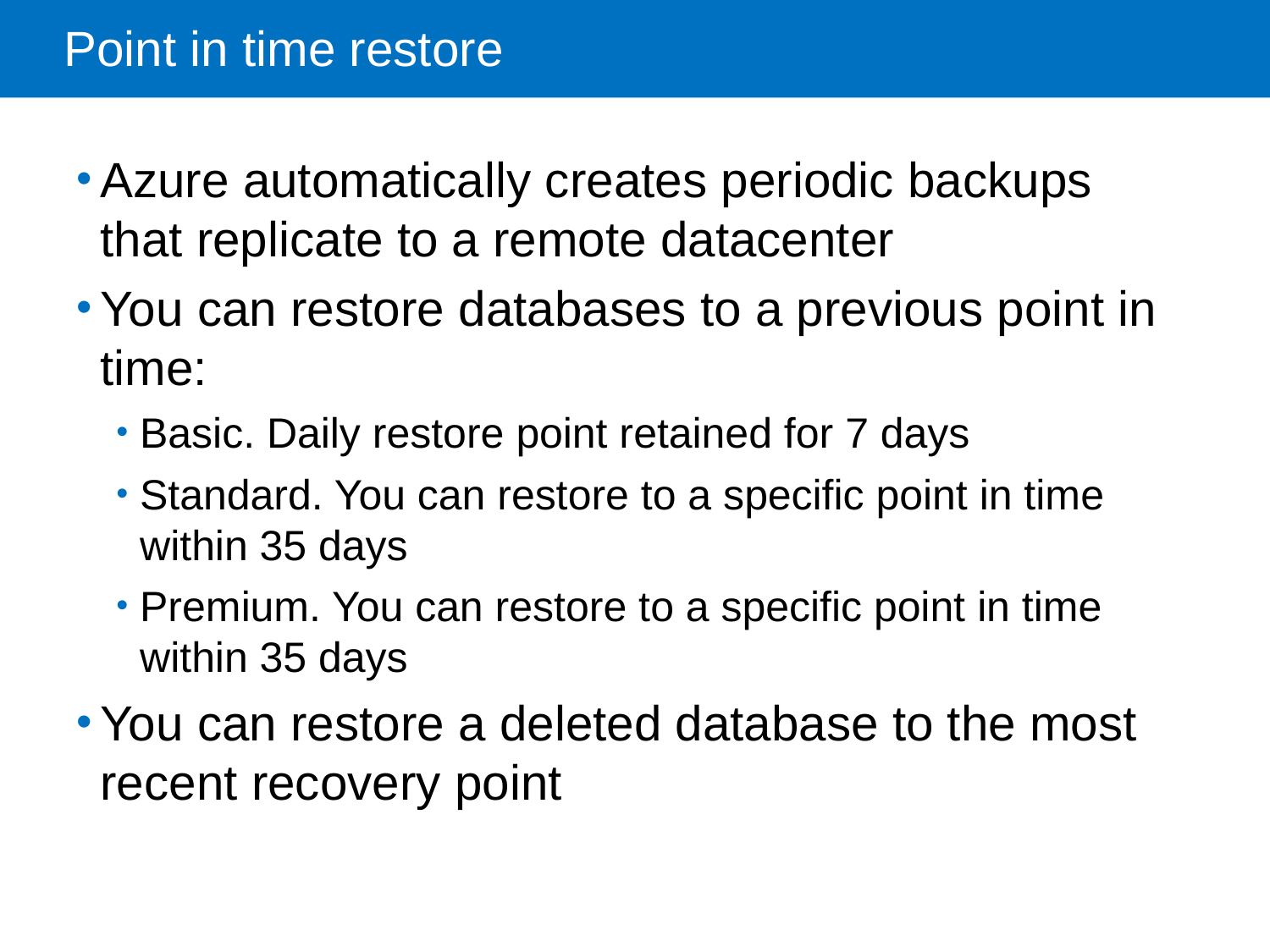

# Point in time restore
Azure automatically creates periodic backups that replicate to a remote datacenter
You can restore databases to a previous point in time:
Basic. Daily restore point retained for 7 days
Standard. You can restore to a specific point in time within 35 days
Premium. You can restore to a specific point in time within 35 days
You can restore a deleted database to the most recent recovery point